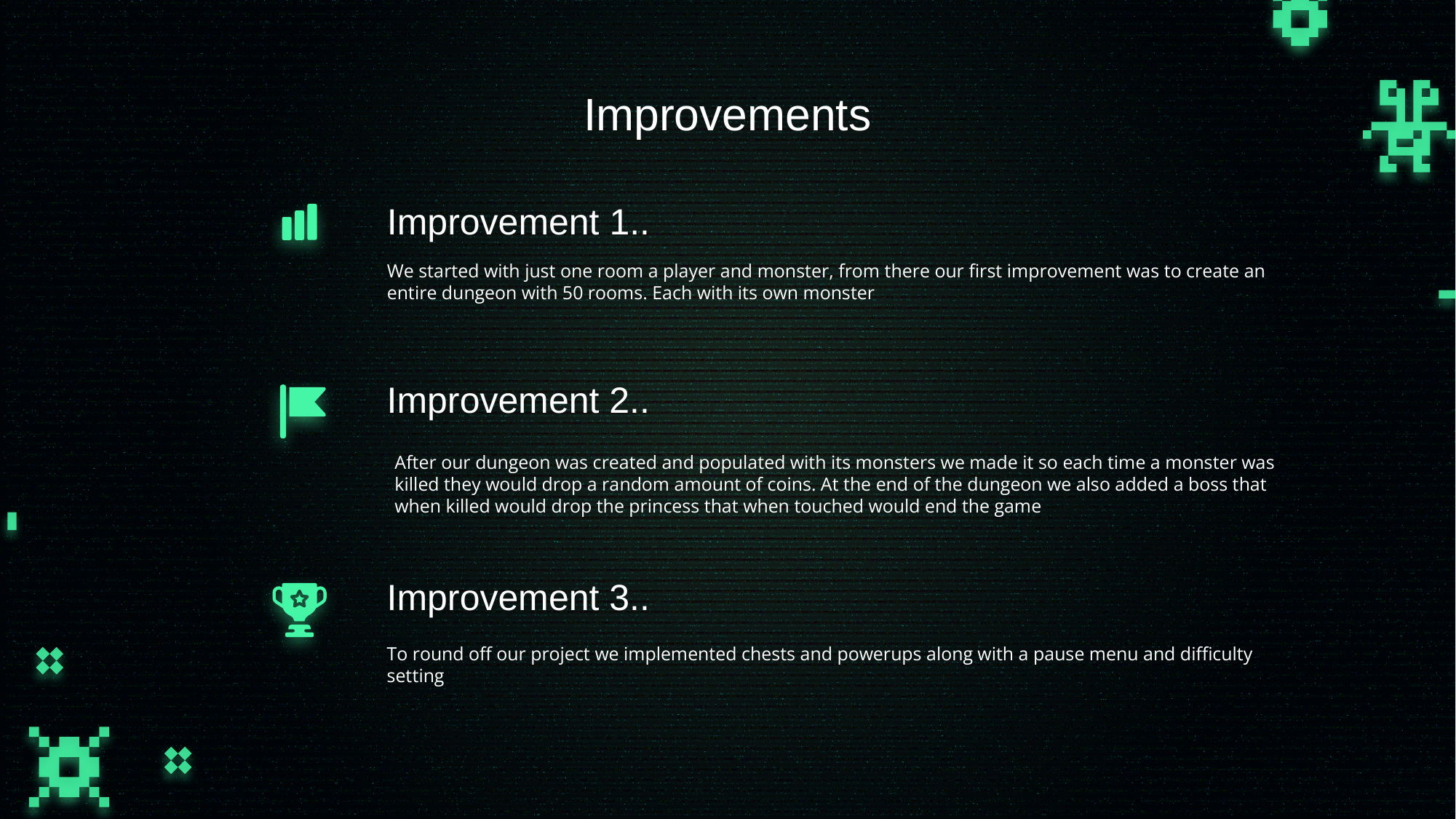

# Improvements
Improvement 1..

We started with just one room a player and monster, from there our first improvement was to create an entire dungeon with 50 rooms. Each with its own monster
Improvement 2..

After our dungeon was created and populated with its monsters we made it so each time a monster was killed they would drop a random amount of coins. At the end of the dungeon we also added a boss that when killed would drop the princess that when touched would end the game
Improvement 3..

To round off our project we implemented chests and powerups along with a pause menu and difficulty setting